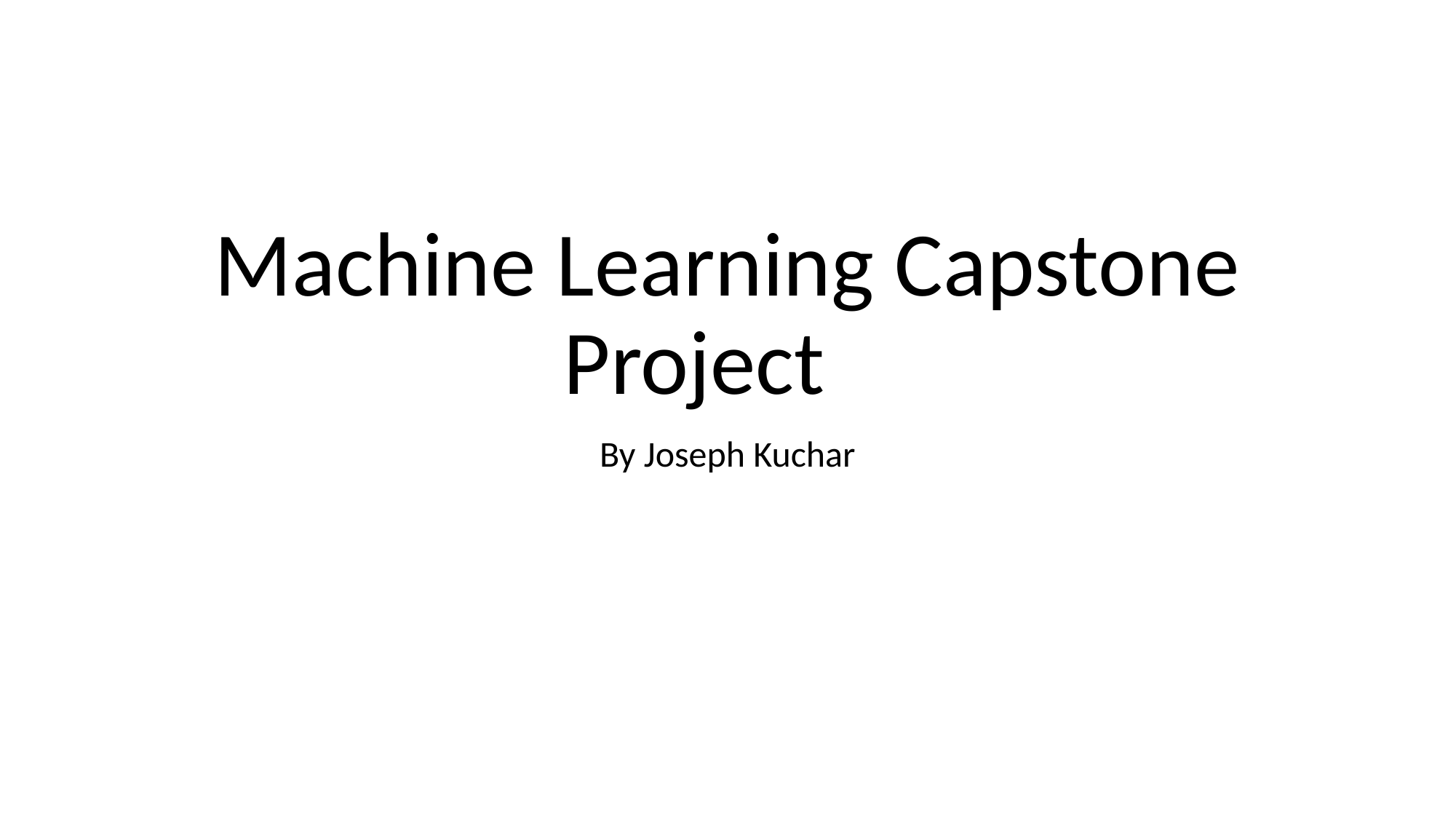

# Machine Learning Capstone Project
By Joseph Kuchar